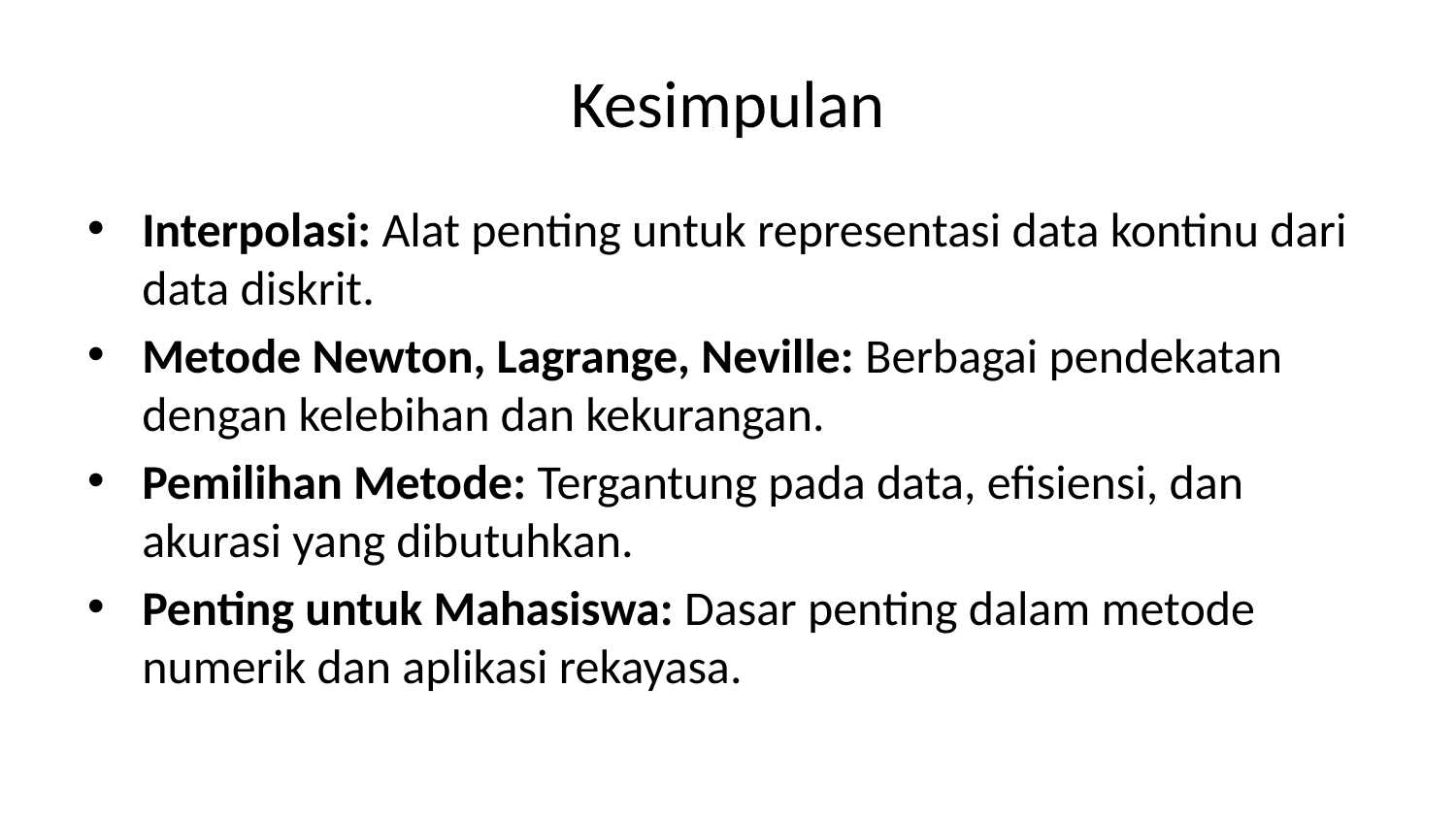

# Kesimpulan
Interpolasi: Alat penting untuk representasi data kontinu dari data diskrit.
Metode Newton, Lagrange, Neville: Berbagai pendekatan dengan kelebihan dan kekurangan.
Pemilihan Metode: Tergantung pada data, efisiensi, dan akurasi yang dibutuhkan.
Penting untuk Mahasiswa: Dasar penting dalam metode numerik dan aplikasi rekayasa.